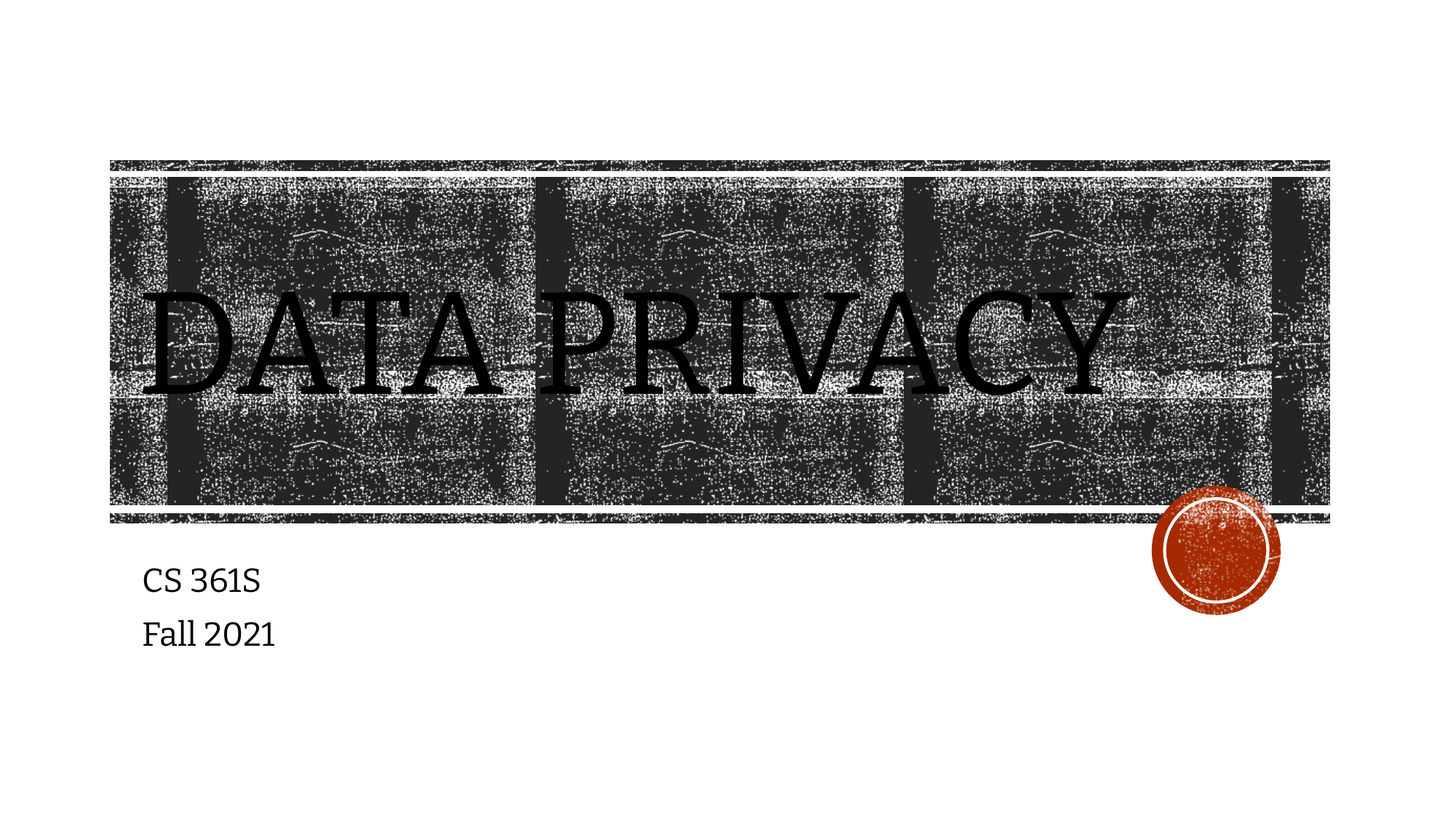

# Data Privacy
CS 361S
Fall 2021